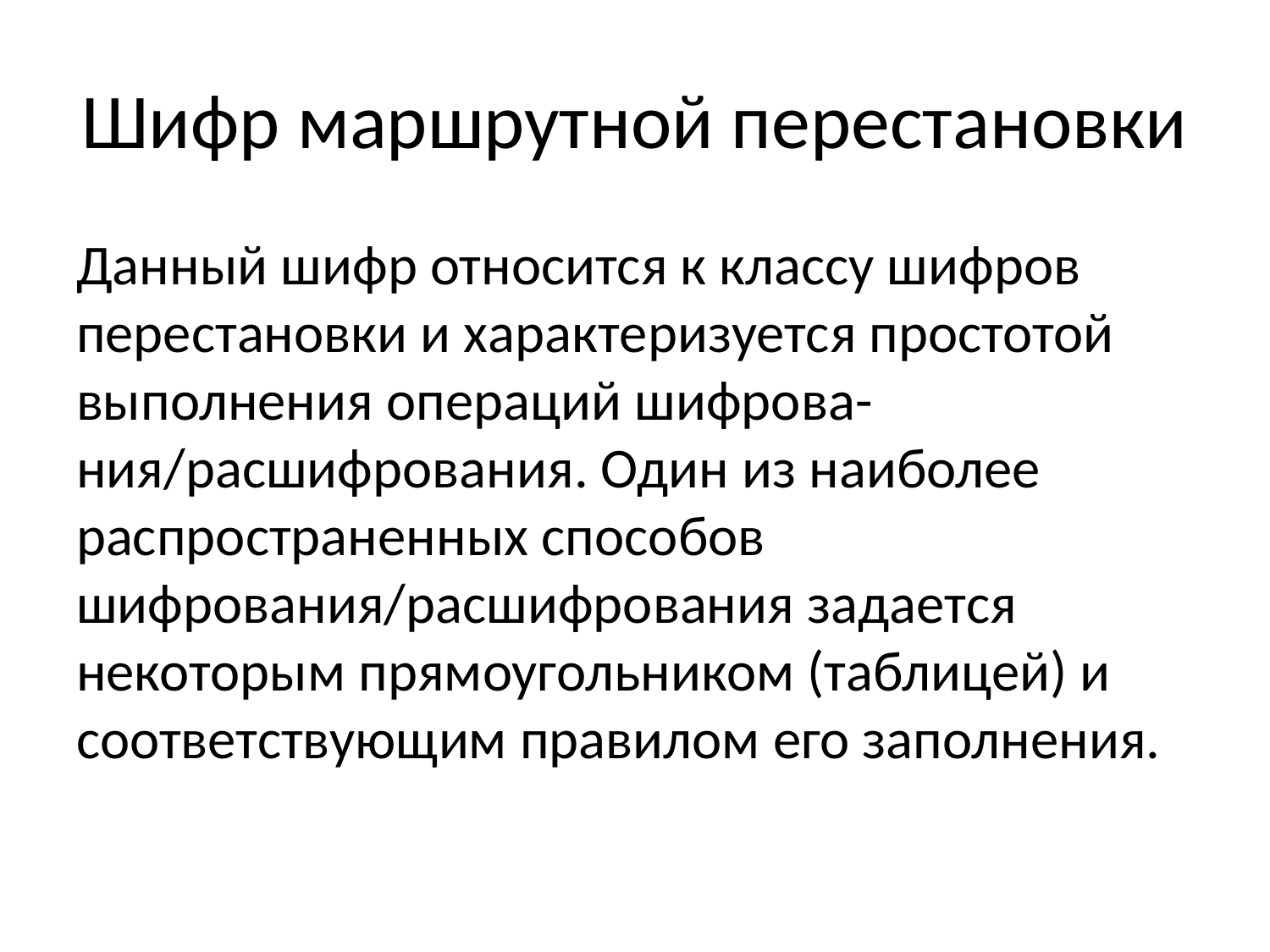

# Шифр маршрутной перестановки
Данный шифр относится к классу шифров перестановки и характеризуется простотой выполнения операций шифрова- ния/расшифрования. Один из наиболее распространенных способов шифрования/расшифрования задается некоторым прямоугольником (таблицей) и соответствующим правилом его заполнения.